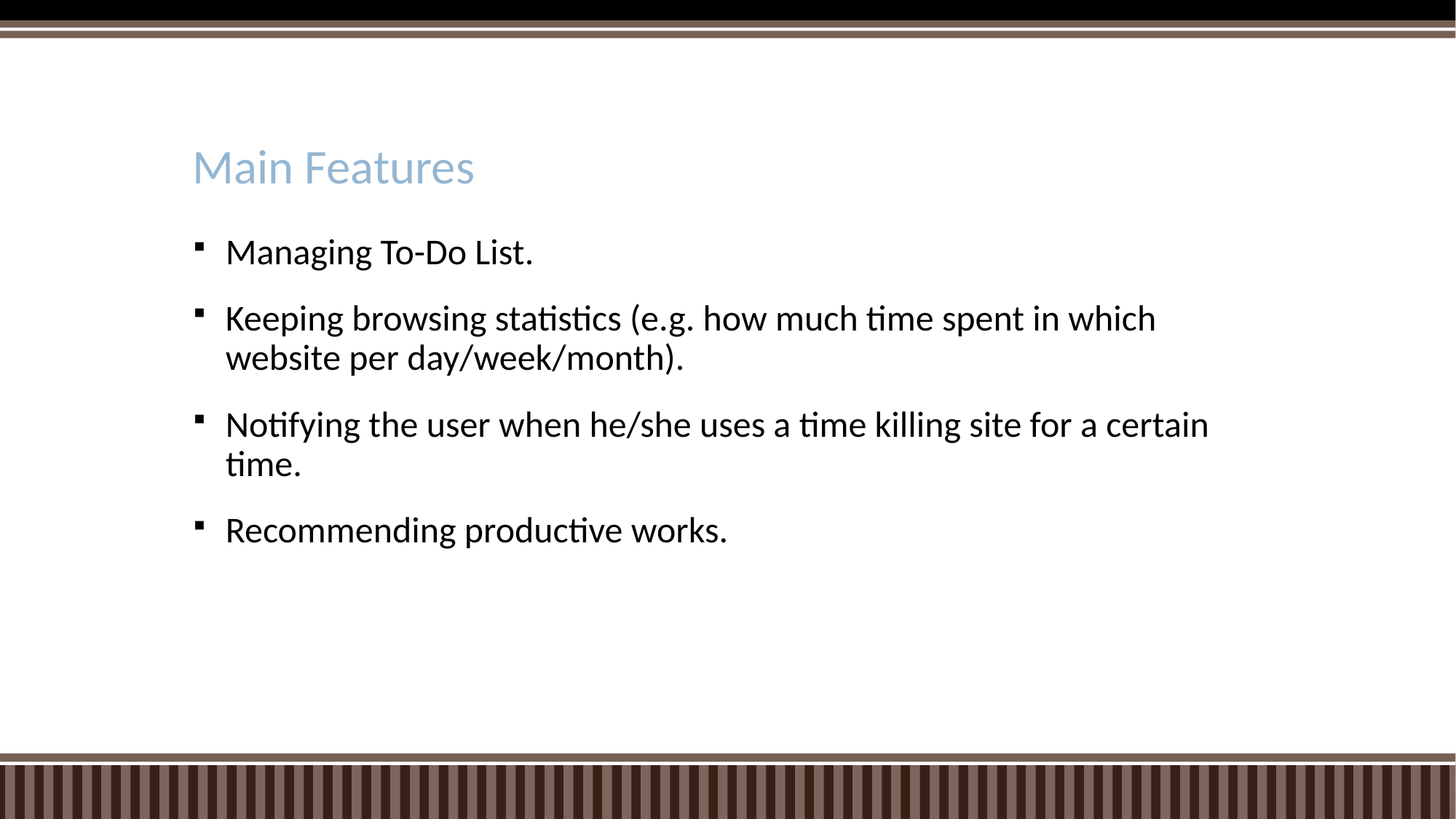

# Main Features
Managing To-Do List.
Keeping browsing statistics (e.g. how much time spent in which website per day/week/month).
Notifying the user when he/she uses a time killing site for a certain time.
Recommending productive works.